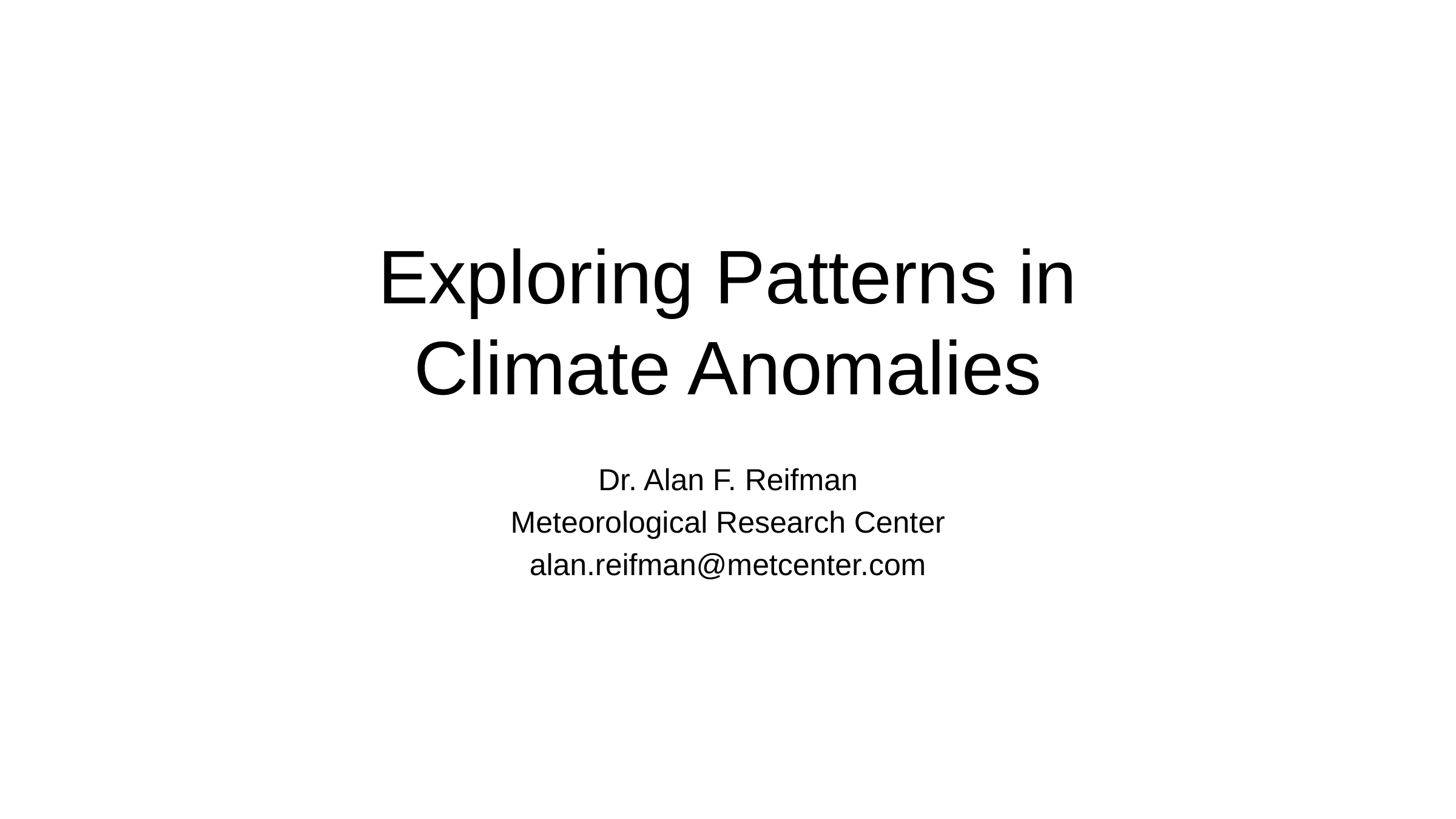

# Exploring Patterns in Climate Anomalies
Dr. Alan F. Reifman
Meteorological Research Center
alan.reifman@metcenter.com